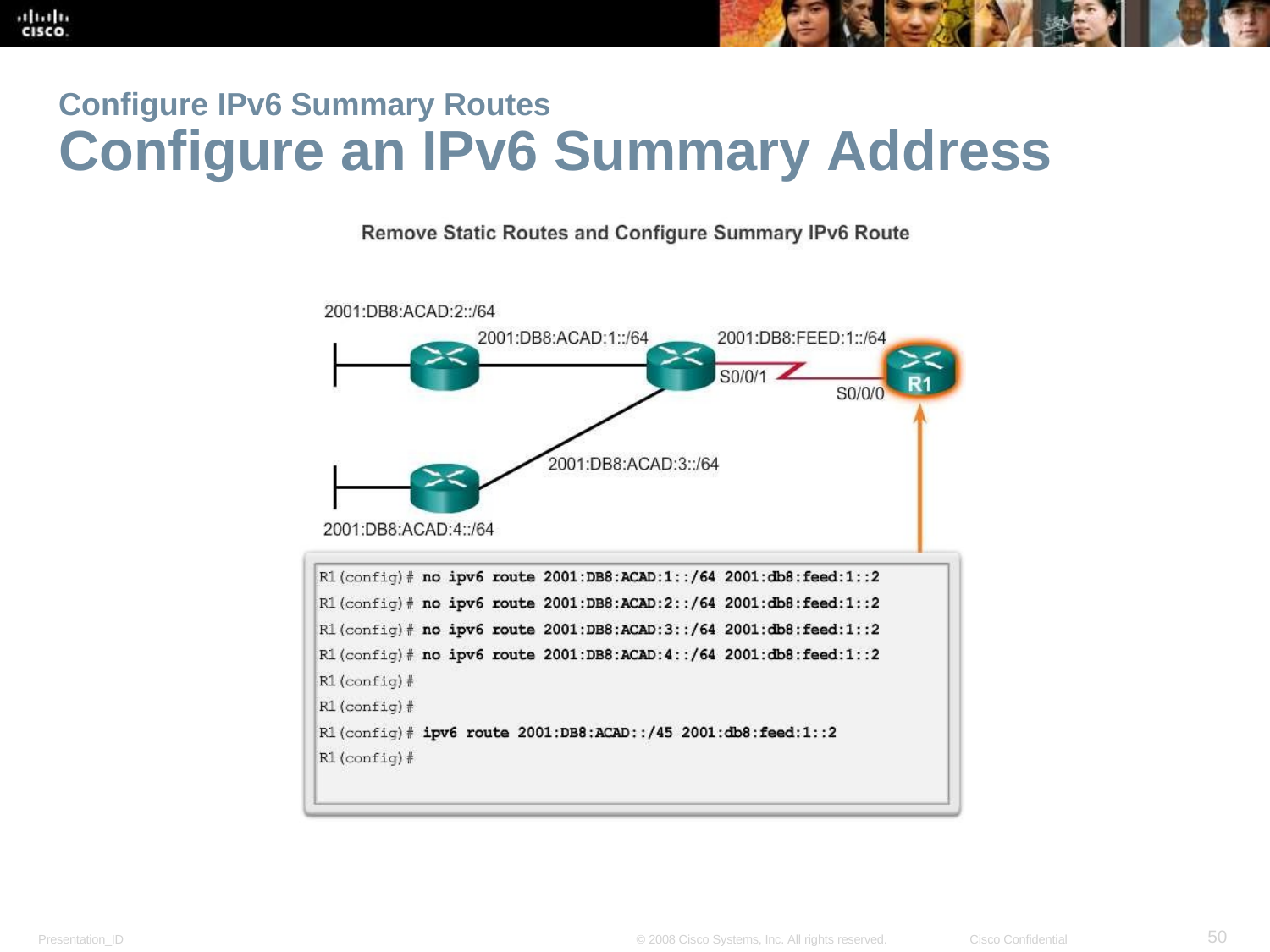

Configure IPv6 Summary Routes
Configure an IPv6 Summary Address

50
Presentation_ID
© 2008 Cisco Systems, Inc. All rights reserved.
Cisco Confidential